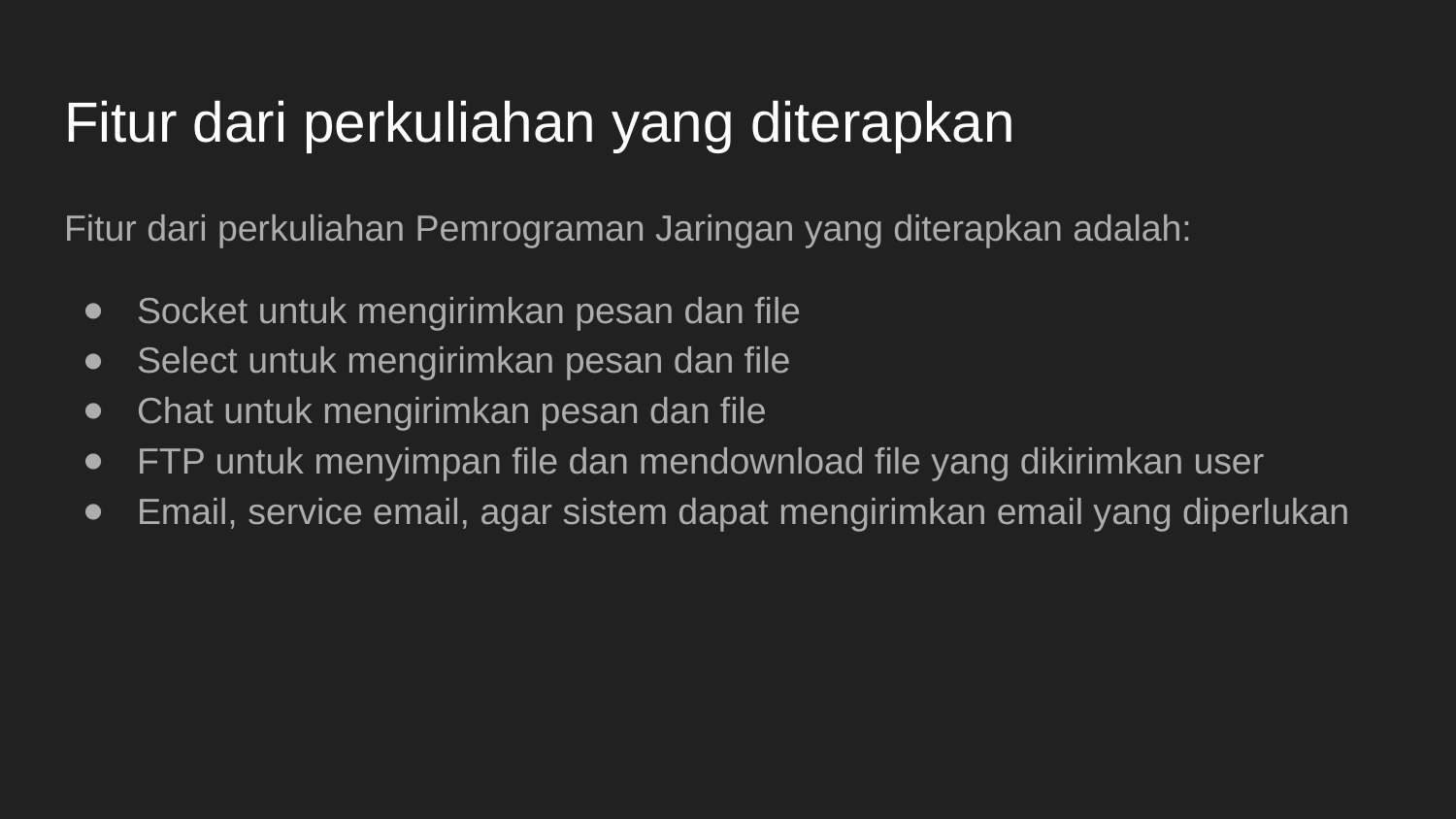

# Fitur dari perkuliahan yang diterapkan
Fitur dari perkuliahan Pemrograman Jaringan yang diterapkan adalah:
Socket untuk mengirimkan pesan dan file
Select untuk mengirimkan pesan dan file
Chat untuk mengirimkan pesan dan file
FTP untuk menyimpan file dan mendownload file yang dikirimkan user
Email, service email, agar sistem dapat mengirimkan email yang diperlukan